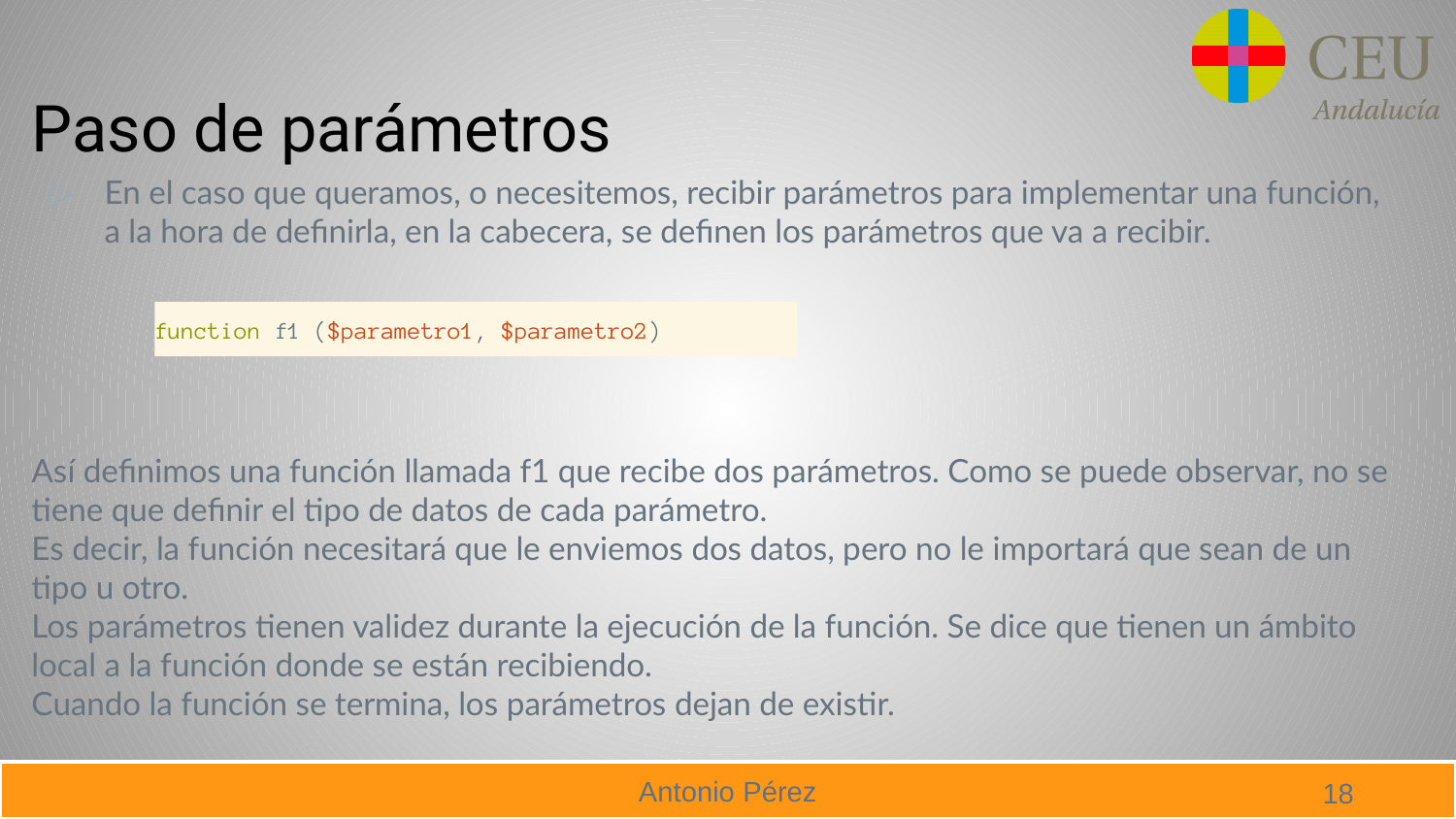

# Paso de parámetros
En el caso que queramos, o necesitemos, recibir parámetros para implementar una función, a la hora de definirla, en la cabecera, se definen los parámetros que va a recibir.
function f1 ($parametro1, $parametro2)
Así definimos una función llamada f1 que recibe dos parámetros. Como se puede observar, no se tiene que definir el tipo de datos de cada parámetro.
Es decir, la función necesitará que le enviemos dos datos, pero no le importará que sean de un tipo u otro.
Los parámetros tienen validez durante la ejecución de la función. Se dice que tienen un ámbito local a la función donde se están recibiendo.
Cuando la función se termina, los parámetros dejan de existir.
18